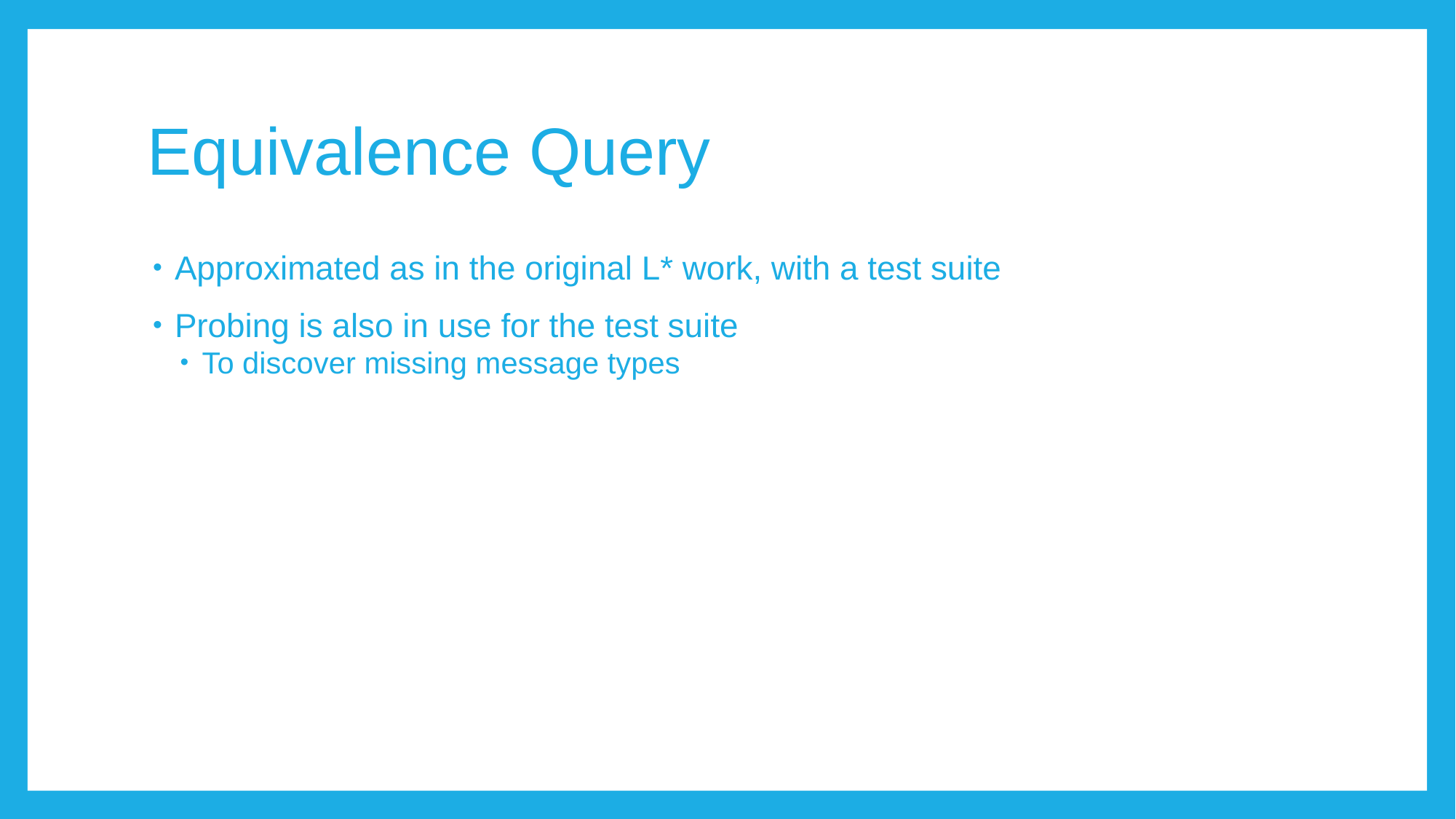

# Equivalence Query
Approximated as in the original L* work, with a test suite
Probing is also in use for the test suite
To discover missing message types